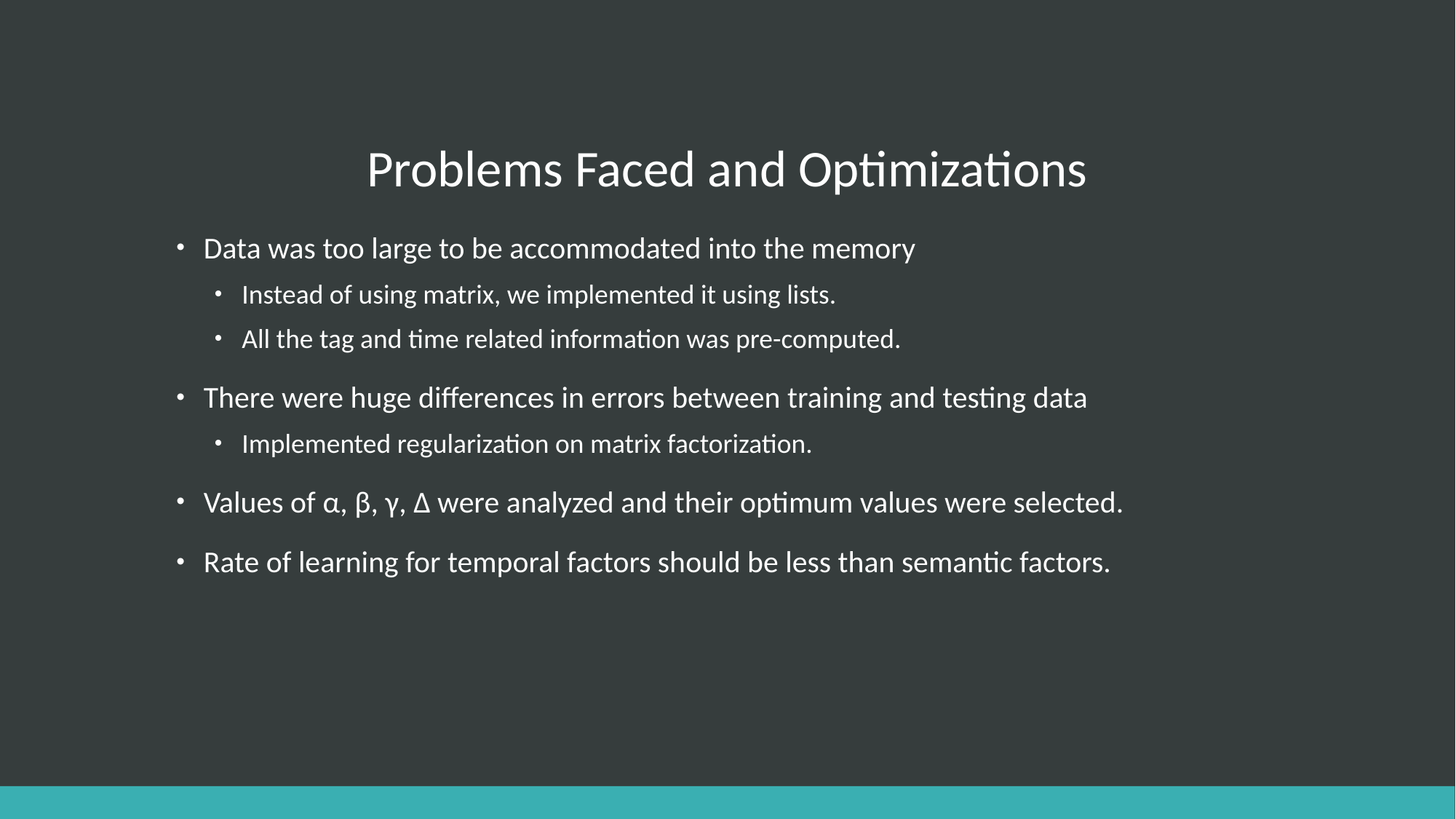

# Problems Faced and Optimizations
Data was too large to be accommodated into the memory
Instead of using matrix, we implemented it using lists.
All the tag and time related information was pre-computed.
There were huge differences in errors between training and testing data
Implemented regularization on matrix factorization.
Values of α, β, γ, Δ were analyzed and their optimum values were selected.
Rate of learning for temporal factors should be less than semantic factors.